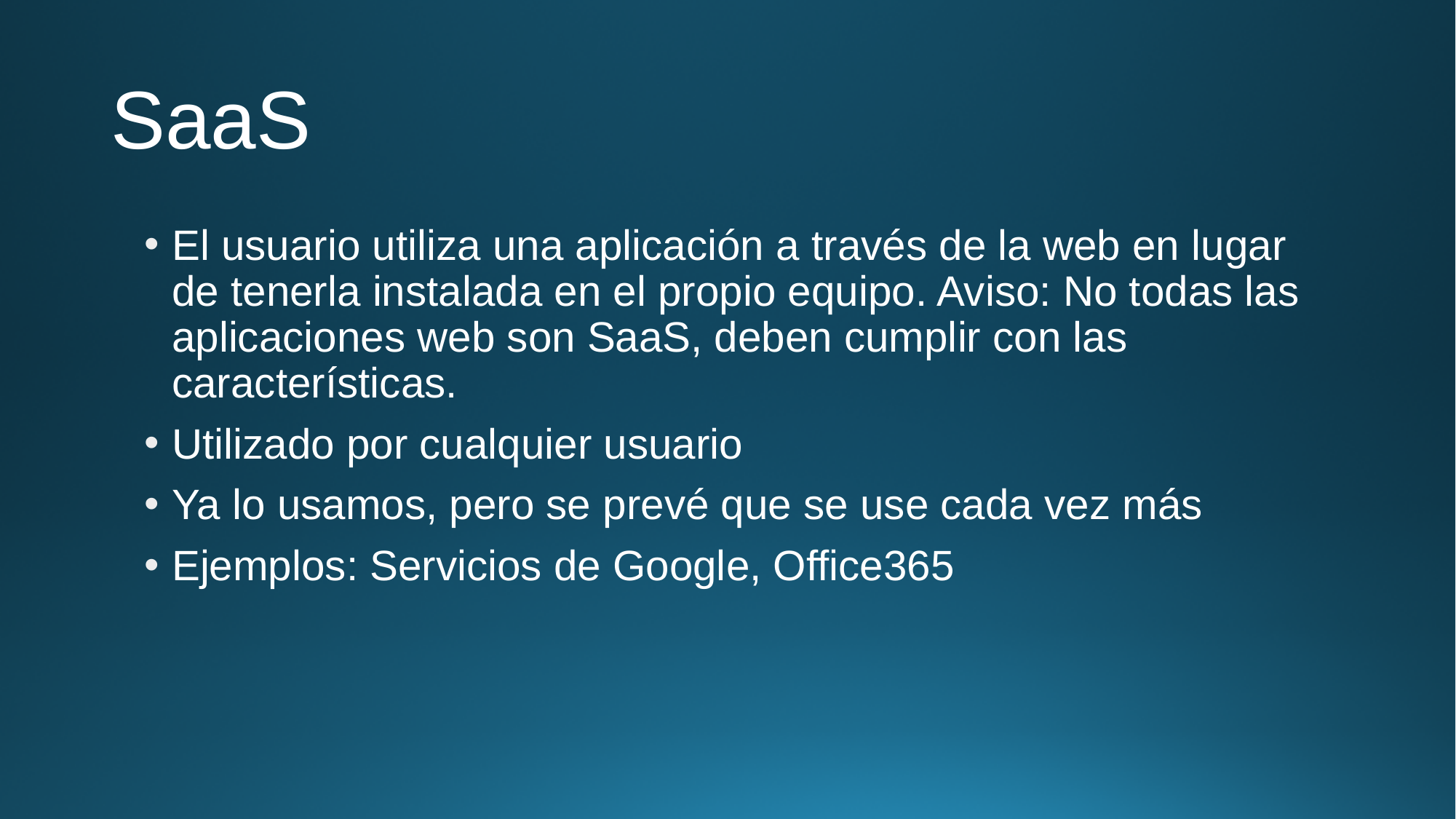

# SaaS
El usuario utiliza una aplicación a través de la web en lugar de tenerla instalada en el propio equipo. Aviso: No todas las aplicaciones web son SaaS, deben cumplir con las características.
Utilizado por cualquier usuario
Ya lo usamos, pero se prevé que se use cada vez más
Ejemplos: Servicios de Google, Office365